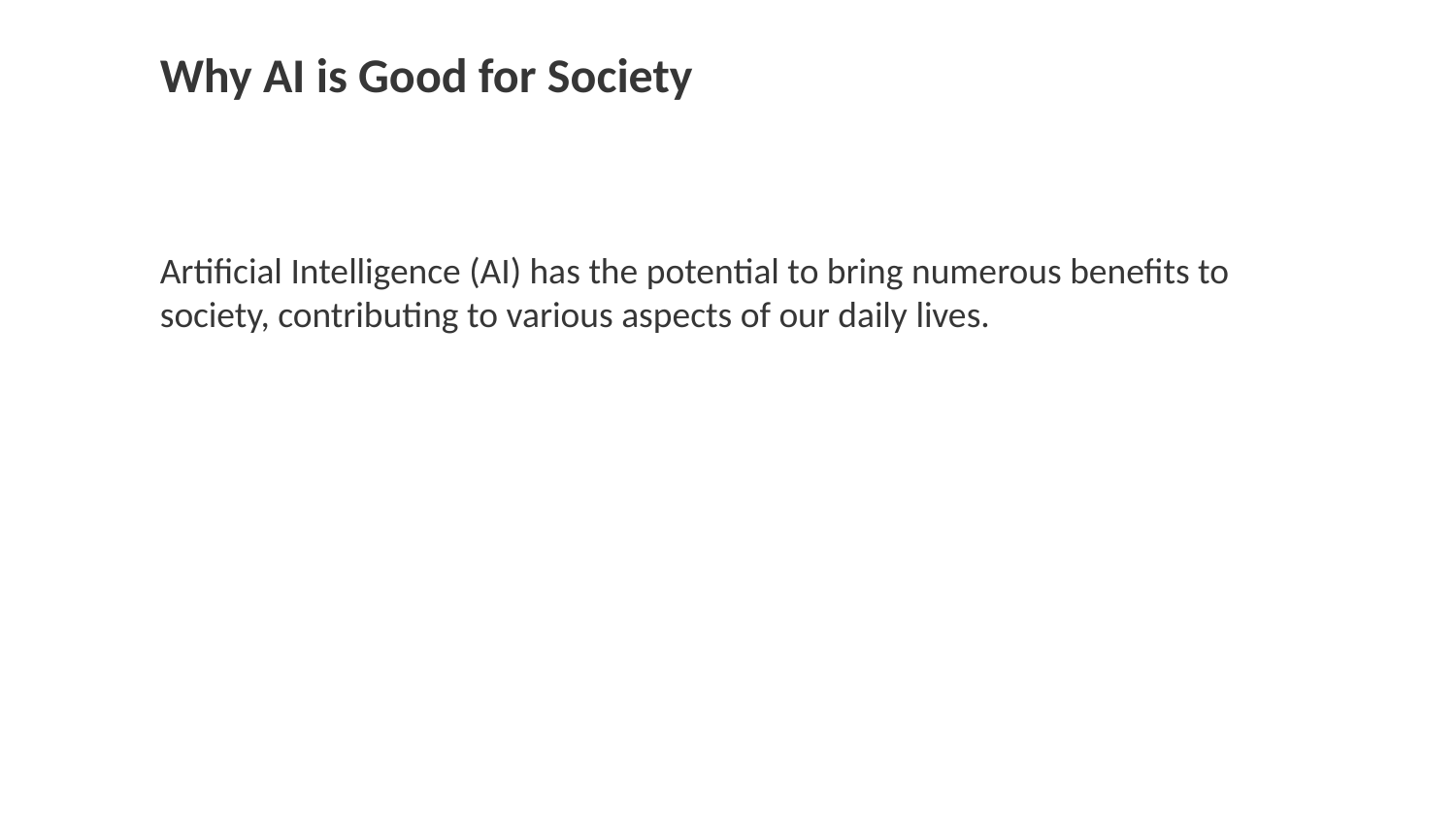

Why AI is Good for Society
Artificial Intelligence (AI) has the potential to bring numerous benefits to society, contributing to various aspects of our daily lives.